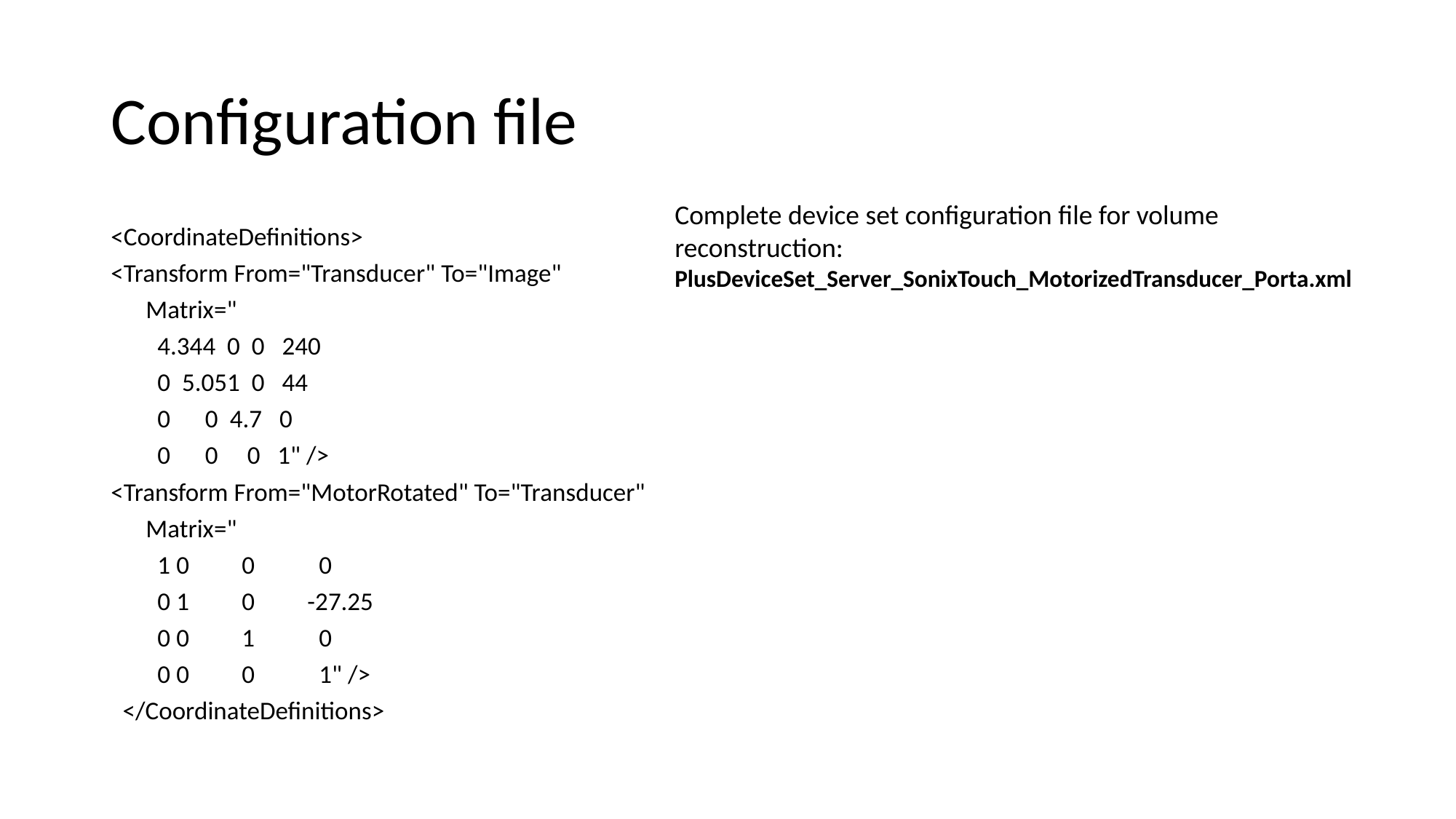

# Configuration file
Complete device set configuration file for volume reconstruction:
PlusDeviceSet_Server_SonixTouch_MotorizedTransducer_Porta.xml
<CoordinateDefinitions>
<Transform From="Transducer" To="Image"
      Matrix="
        4.344  0  0   240
        0  5.051  0   44
        0      0  4.7   0
        0      0     0   1" />
<Transform From="MotorRotated" To="Transducer"
      Matrix="
        1	0	0	  0
        0	1	0	-27.25
        0	0	1	  0
        0	0	0	  1" />
  </CoordinateDefinitions>